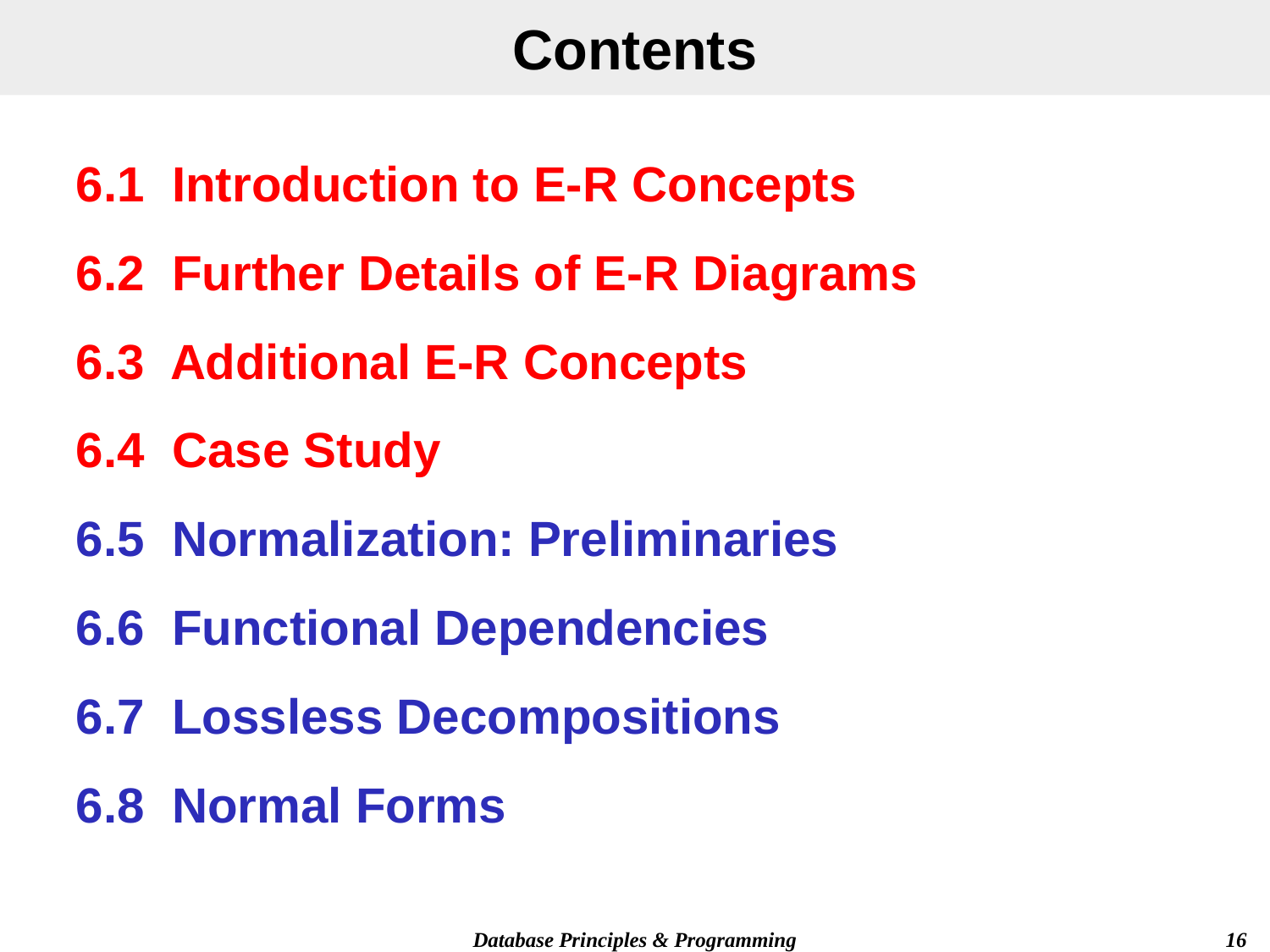

# Contents
6.1  Introduction to E-R Concepts
6.2  Further Details of E-R Diagrams
6.3  Additional E-R Concepts
6.4  Case Study
6.5  Normalization: Preliminaries
6.6  Functional Dependencies
6.7  Lossless Decompositions
6.8  Normal Forms

Database Principles & Programming
16